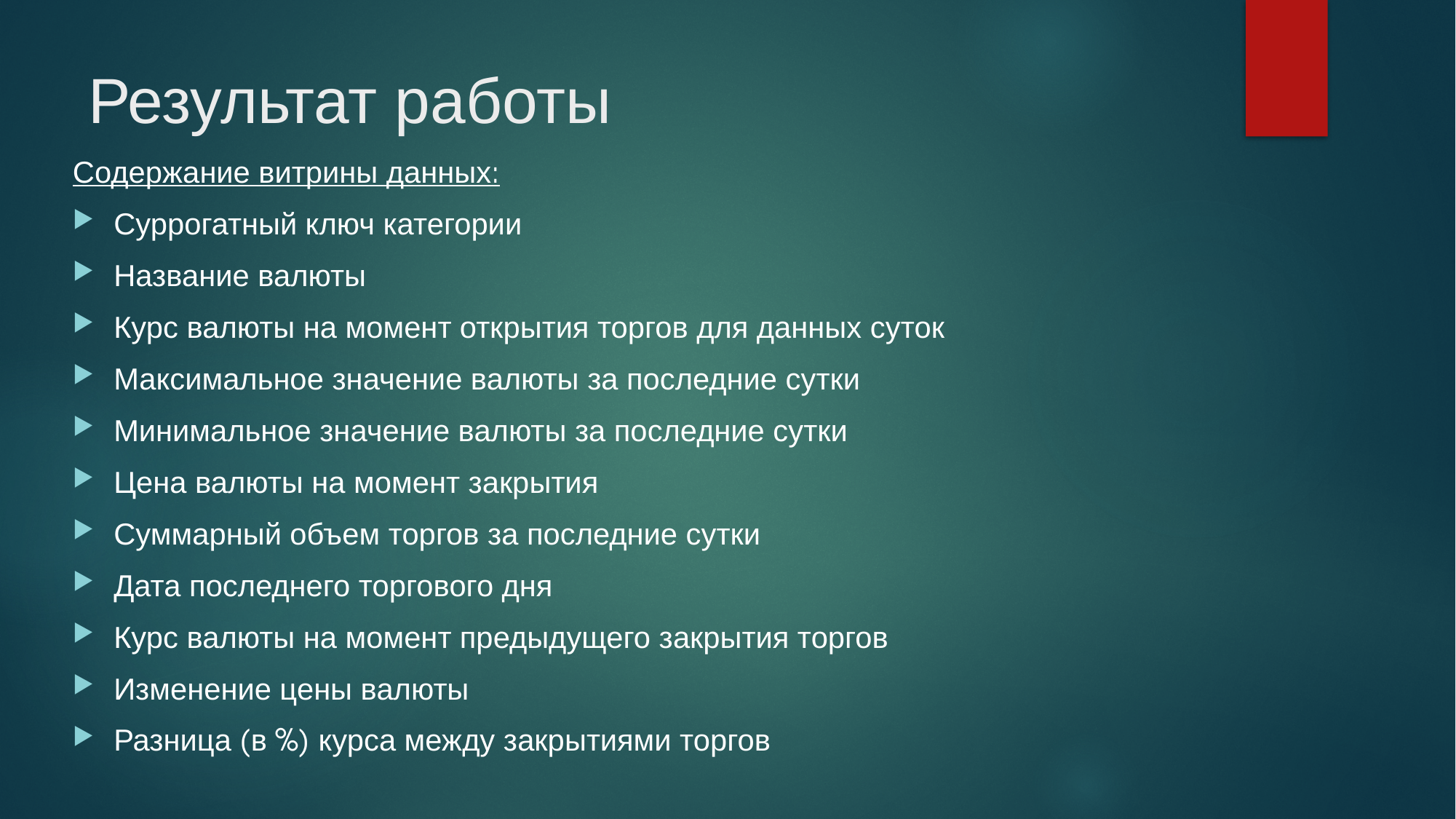

# Результат работы
Содержание витрины данных:
Суррогатный ключ категории
Название валюты
Курс валюты на момент открытия торгов для данных суток
Максимальное значение валюты за последние сутки
Минимальное значение валюты за последние сутки
Цена валюты на момент закрытия
Суммарный объем торгов за последние сутки
Дата последнего торгового дня
Курс валюты на момент предыдущего закрытия торгов
Изменение цены валюты
Разница (в %) курса между закрытиями торгов